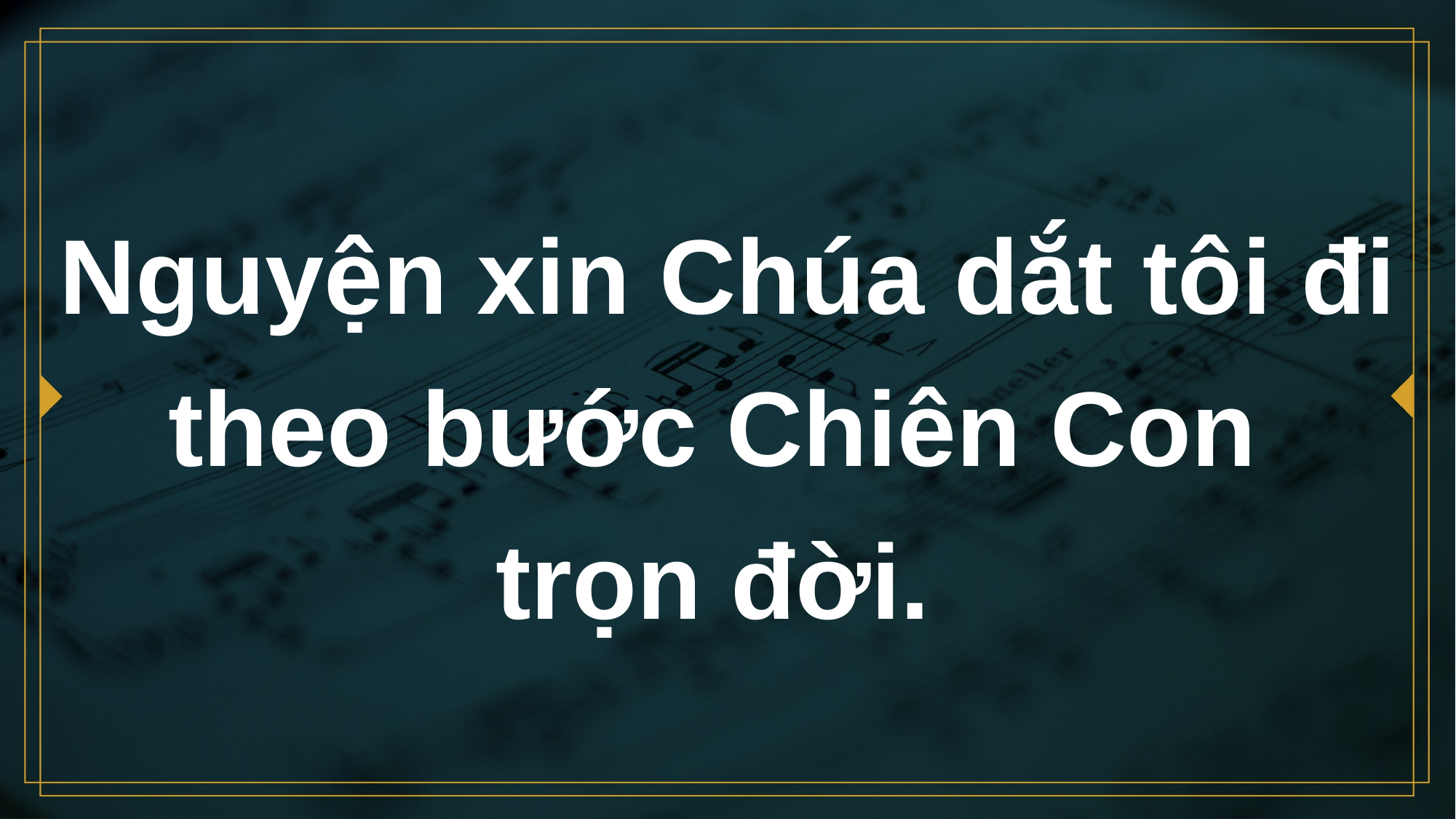

# Nguyện xin Chúa dắt tôi đi theo bước Chiên Con trọn đời.